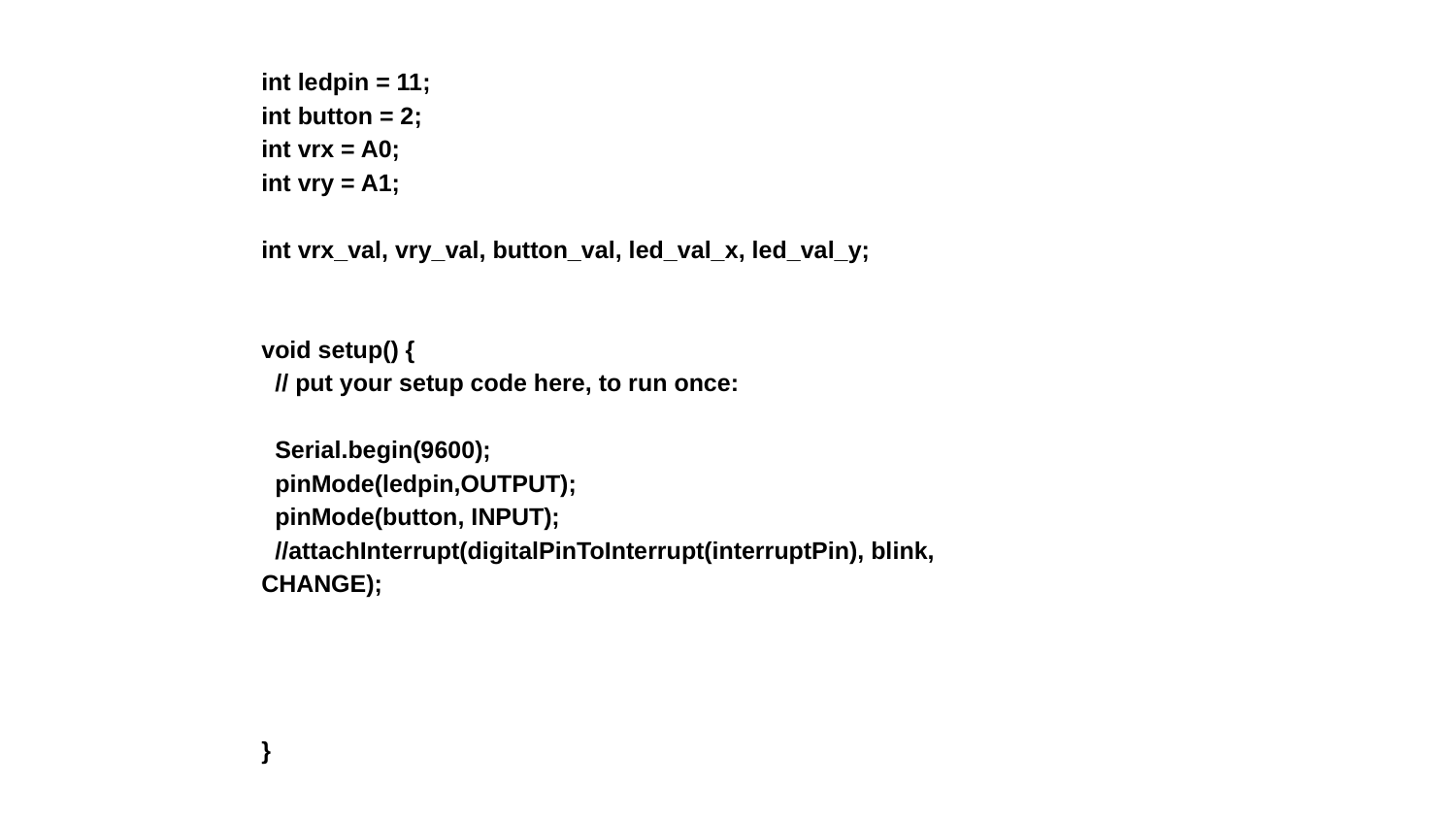

int ledpin = 11;
int button = 2;
int vrx = A0;
int vry = A1;

int vrx_val, vry_val, button_val, led_val_x, led_val_y;

void setup() {
  // put your setup code here, to run once:

  Serial.begin(9600);
  pinMode(ledpin,OUTPUT);
  pinMode(button, INPUT);
  //attachInterrupt(digitalPinToInterrupt(interruptPin), blink, CHANGE);

}